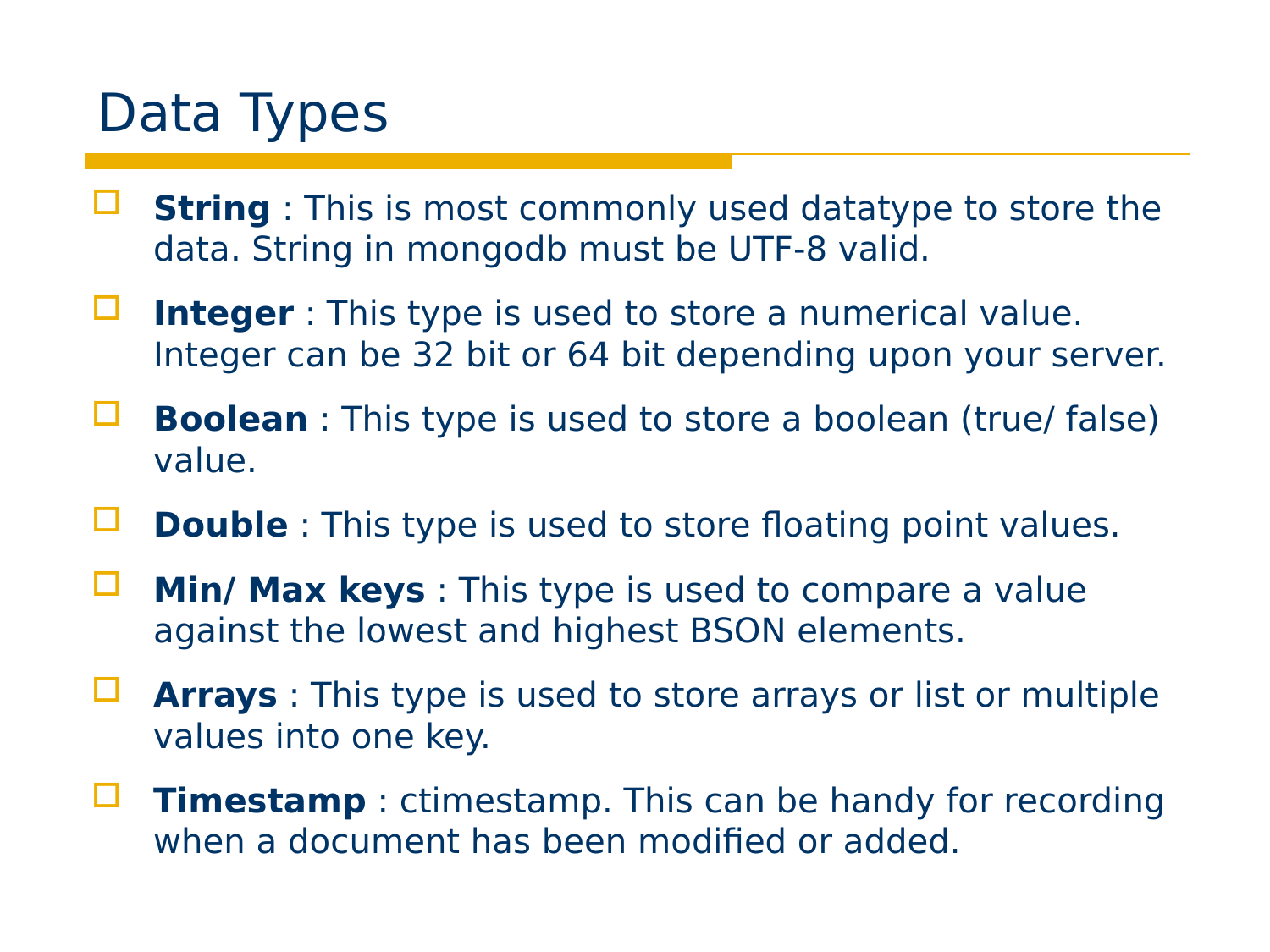

# Data Types
String : This is most commonly used datatype to store the data. String in mongodb must be UTF-8 valid.
Integer : This type is used to store a numerical value. Integer can be 32 bit or 64 bit depending upon your server.
Boolean : This type is used to store a boolean (true/ false) value.
Double : This type is used to store floating point values.
Min/ Max keys : This type is used to compare a value against the lowest and highest BSON elements.
Arrays : This type is used to store arrays or list or multiple values into one key.
Timestamp : ctimestamp. This can be handy for recording when a document has been modified or added.